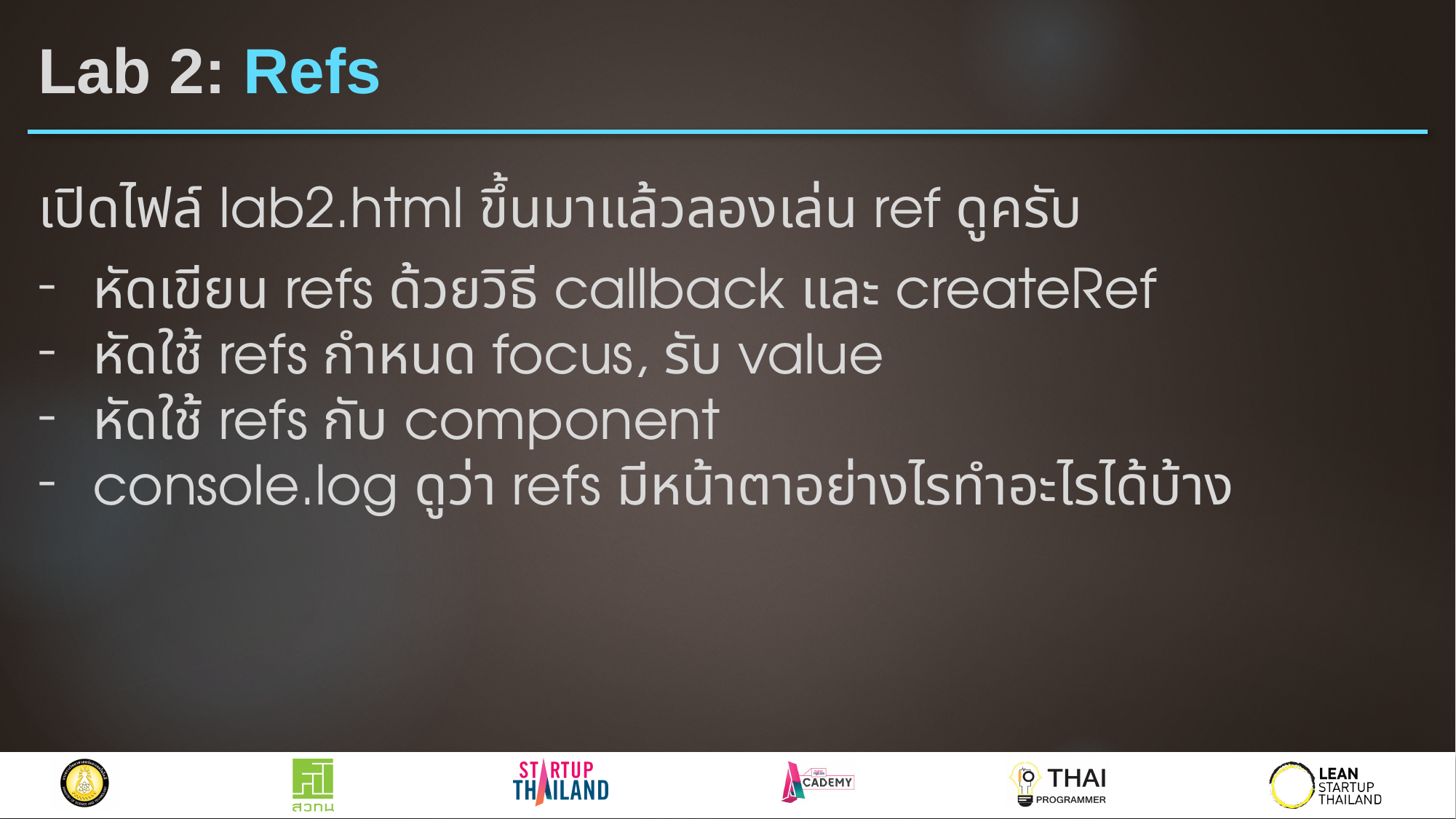

# Lab 2: Refs
เปิดไฟล์ lab2.html ขึ้นมาแล้วลองเล่น ref ดูครับ
หัดเขียน refs ด้วยวิธี callback และ createRef
หัดใช้ refs กำหนด focus, รับ value
หัดใช้ refs กับ component
console.log ดูว่า refs มีหน้าตาอย่างไรทำอะไรได้บ้าง